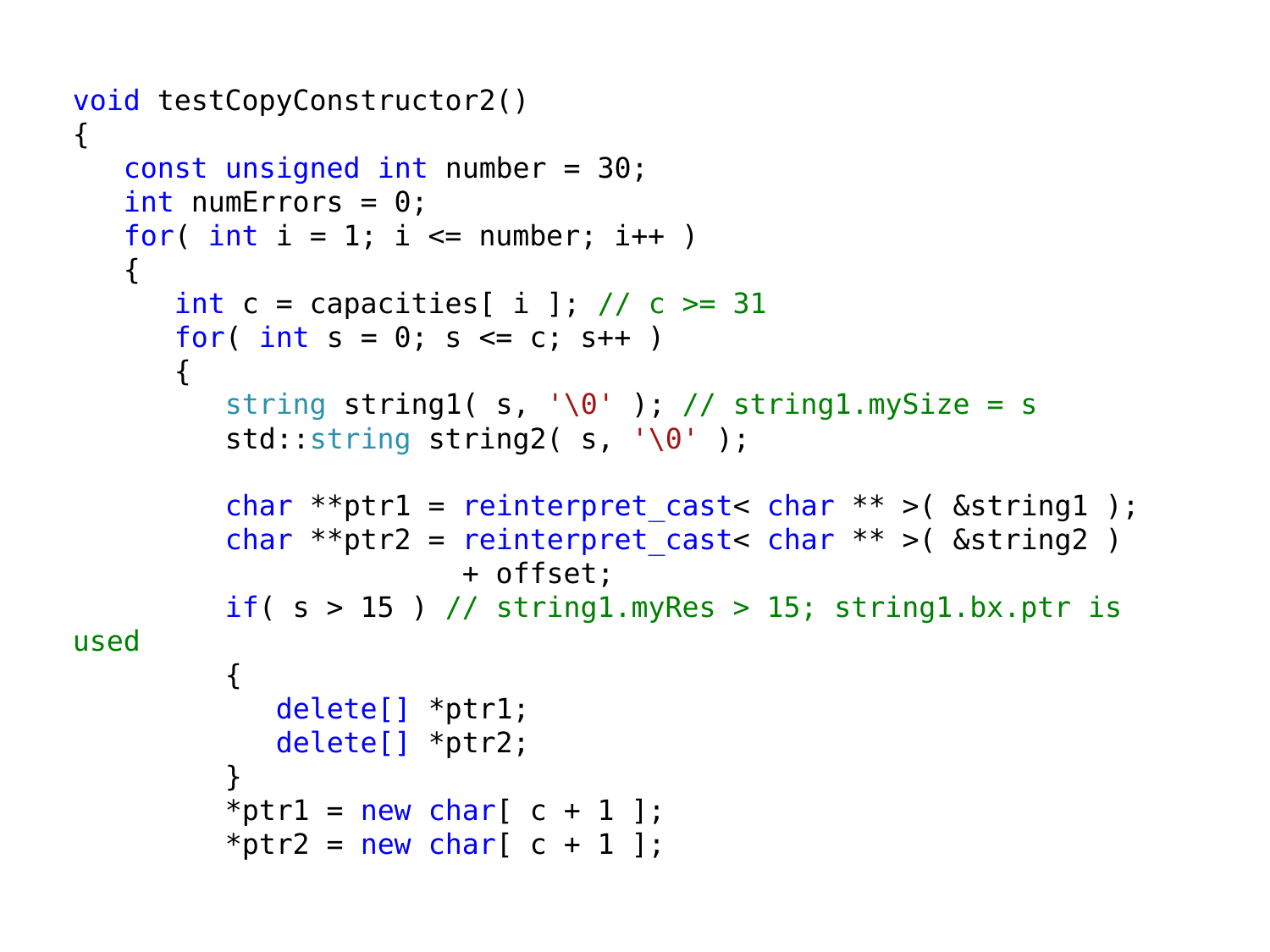

void testCopyConstructor2()
{
   const unsigned int number = 30;
   int numErrors = 0;
   for( int i = 1; i <= number; i++ )
   {
      int c = capacities[ i ]; // c >= 31
      for( int s = 0; s <= c; s++ )
      {
         string string1( s, '\0' ); // string1.mySize = s
         std::string string2( s, '\0' );

         char **ptr1 = reinterpret_cast< char ** >( &string1 );
         char **ptr2 = reinterpret_cast< char ** >( &string2 )
                       + offset;
         if( s > 15 ) // string1.myRes > 15; string1.bx.ptr is used
         {
            delete[] *ptr1;
            delete[] *ptr2;
         }
         *ptr1 = new char[ c + 1 ];
         *ptr2 = new char[ c + 1 ];